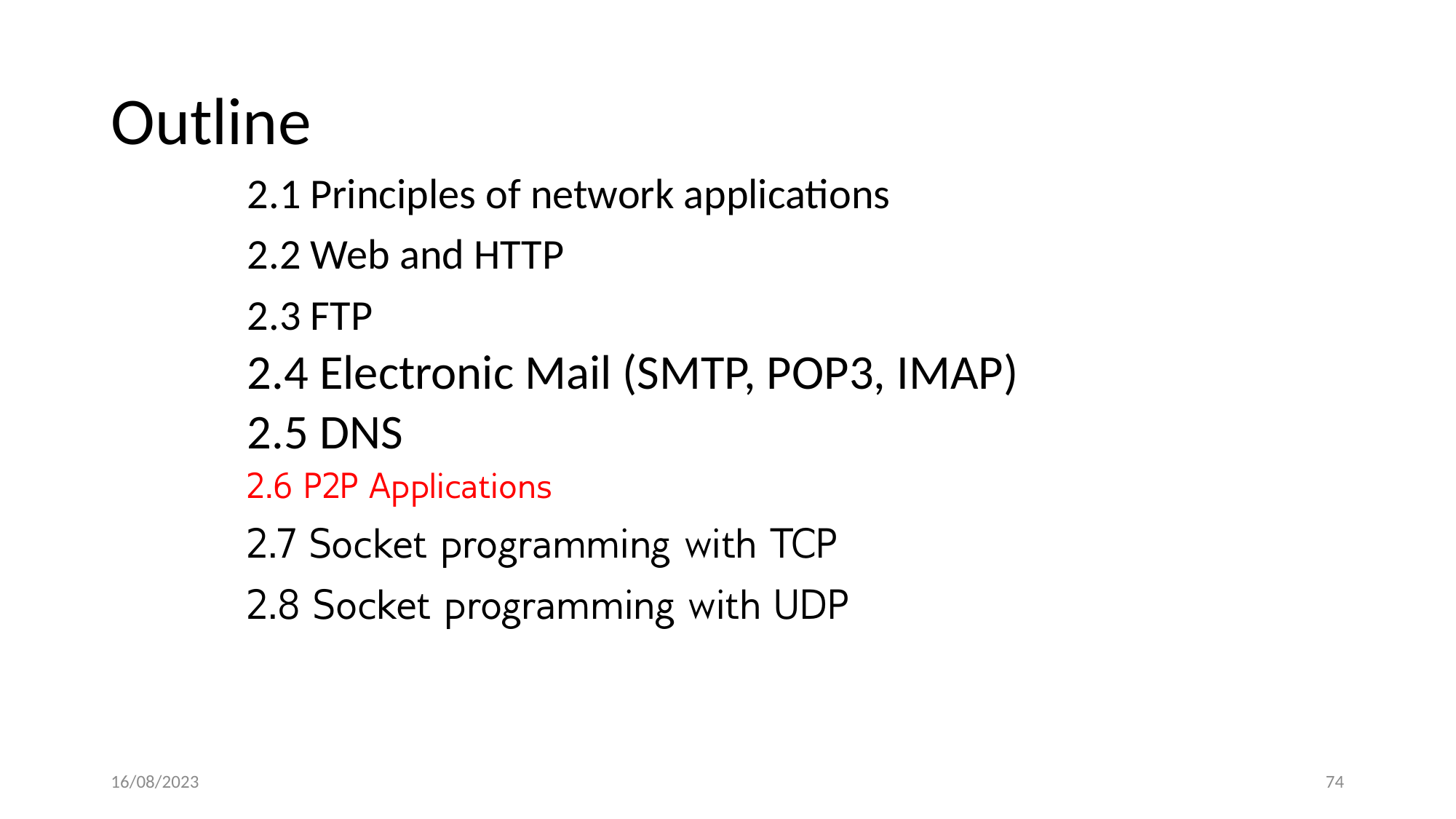

# Outline
2.1 Principles of network applications
2.2 Web and HTTP
2.3 FTP
2.4 Electronic Mail (SMTP, POP3, IMAP)
2.5 DNS
2.6 P2P Applications
2.7 Socket programming with TCP
2.8 Socket programming with UDP
16/08/2023
74